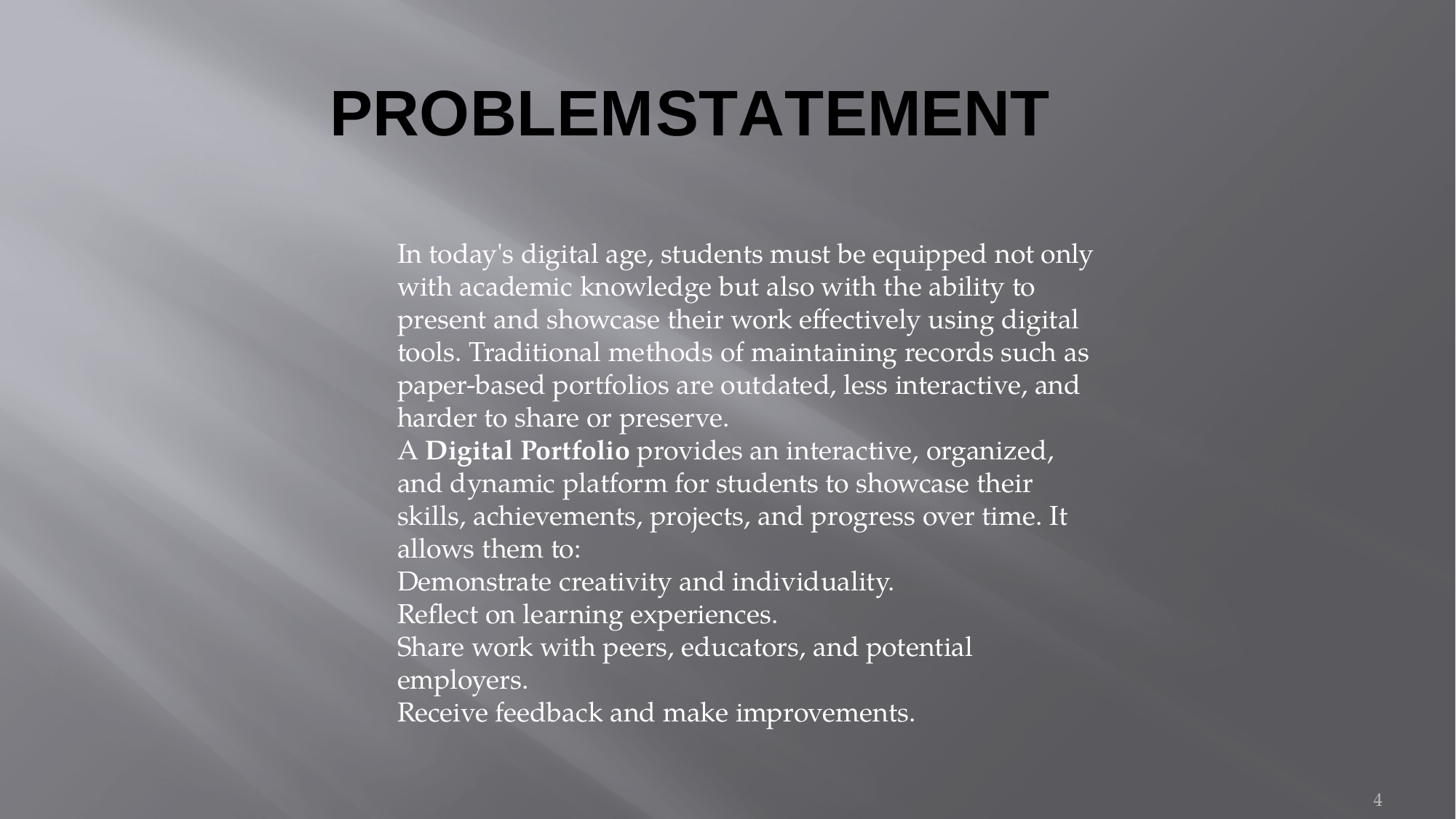

# PROBLEM	STATEMENT
In today's digital age, students must be equipped not only with academic knowledge but also with the ability to present and showcase their work effectively using digital tools. Traditional methods of maintaining records such as paper-based portfolios are outdated, less interactive, and harder to share or preserve.
A Digital Portfolio provides an interactive, organized, and dynamic platform for students to showcase their skills, achievements, projects, and progress over time. It allows them to:
Demonstrate creativity and individuality.
Reflect on learning experiences.
Share work with peers, educators, and potential employers.
Receive feedback and make improvements.

4